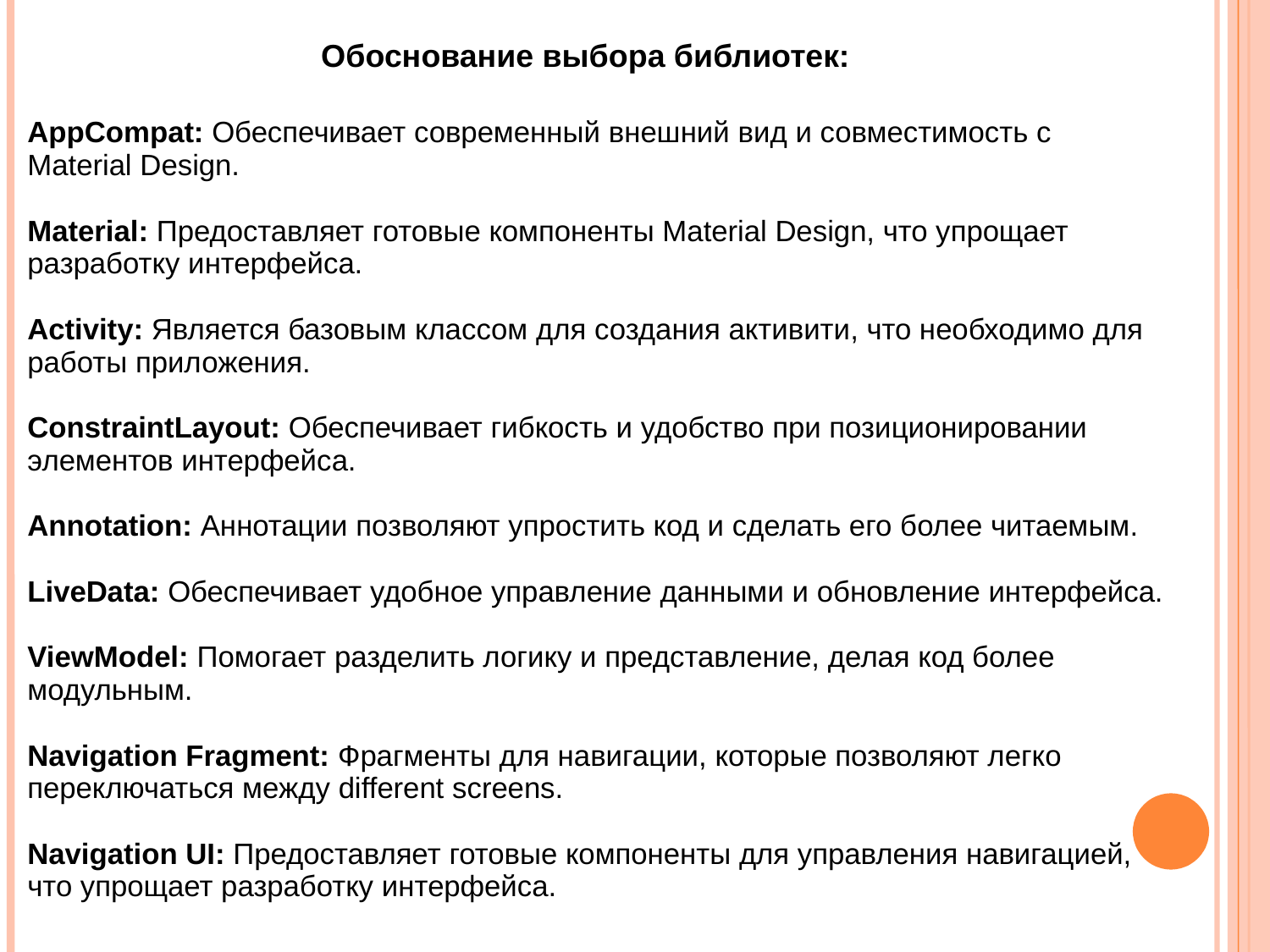

Обоснование выбора библиотек:
AppCompat: Обеспечивает современный внешний вид и совместимость с Material Design.

Material: Предоставляет готовые компоненты Material Design, что упрощает разработку интерфейса.

Activity: Является базовым классом для создания активити, что необходимо для работы приложения.

ConstraintLayout: Обеспечивает гибкость и удобство при позиционировании элементов интерфейса.

Annotation: Аннотации позволяют упростить код и сделать его более читаемым.

LiveData: Обеспечивает удобное управление данными и обновление интерфейса.

ViewModel: Помогает разделить логику и представление, делая код более модульным.

Navigation Fragment: Фрагменты для навигации, которые позволяют легко переключаться между different screens.

Navigation UI: Предоставляет готовые компоненты для управления навигацией, что упрощает разработку интерфейса.